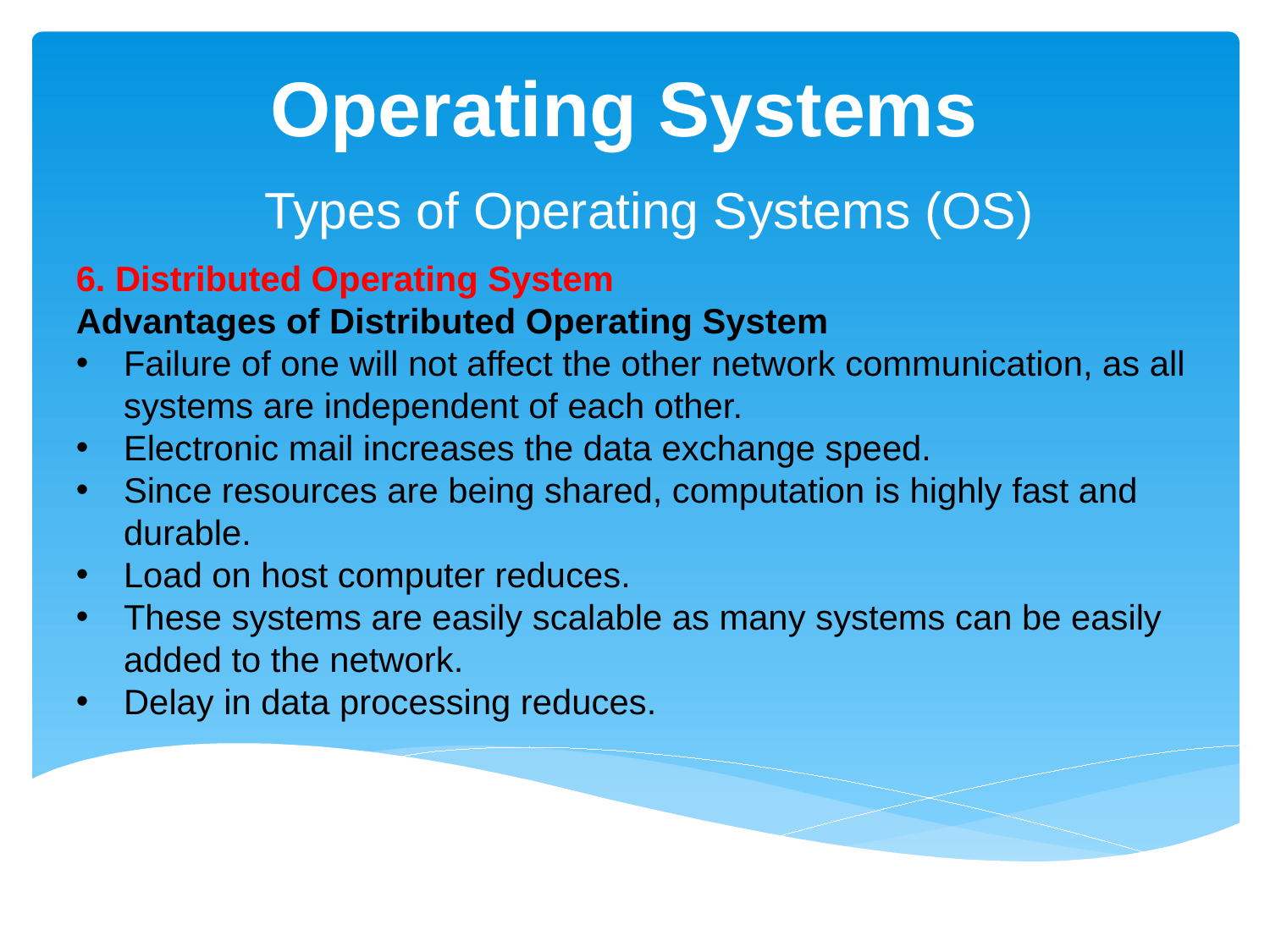

# Operating Systems
  Types of Operating Systems (OS)

6. Distributed Operating System
Advantages of Distributed Operating System
Failure of one will not affect the other network communication, as all systems are independent of each other.
Electronic mail increases the data exchange speed.
Since resources are being shared, computation is highly fast and durable.
Load on host computer reduces.
These systems are easily scalable as many systems can be easily added to the network.
Delay in data processing reduces.